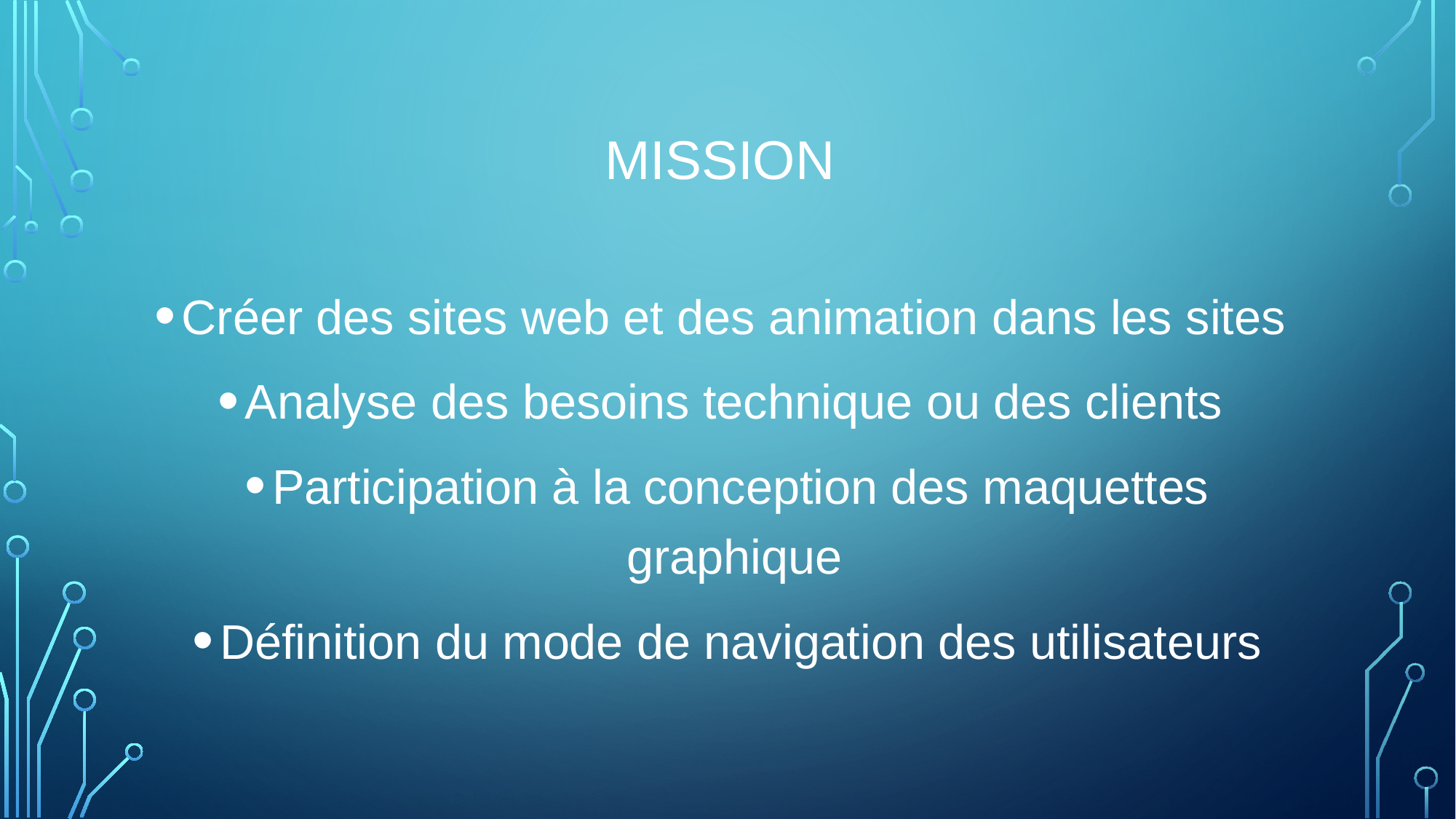

# Mission
Créer des sites web et des animation dans les sites
Analyse des besoins technique ou des clients
Participation à la conception des maquettes graphique
Définition du mode de navigation des utilisateurs